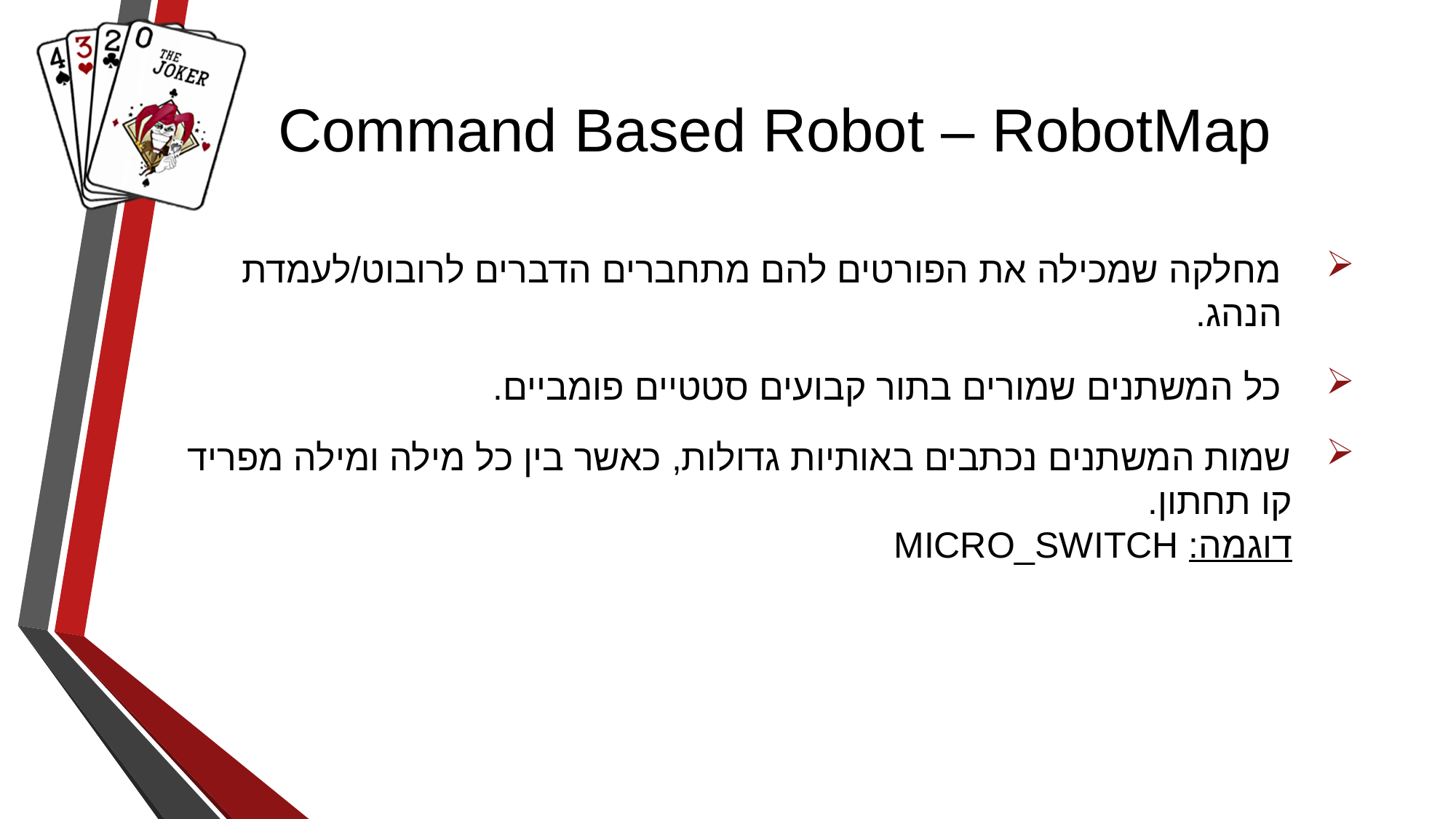

# Command Based Robot – RobotMap
 מחלקה שמכילה את הפורטים להם מתחברים הדברים לרובוט/לעמדת
 הנהג.
 כל המשתנים שמורים בתור קבועים סטטיים פומביים.

שמות המשתנים נכתבים באותיות גדולות, כאשר בין כל מילה ומילה מפריד קו תחתון.
דוגמה: MICRO_SWITCH